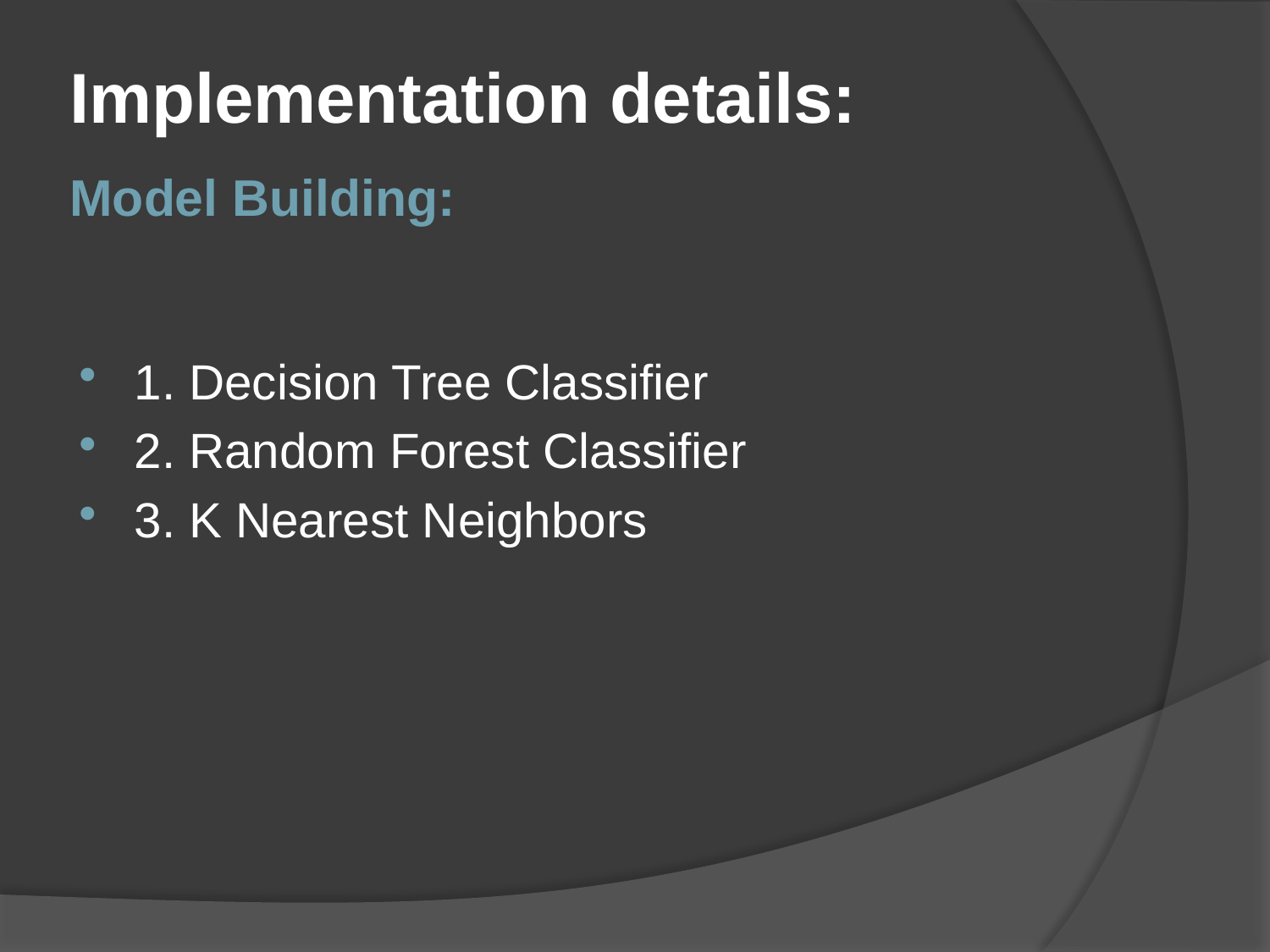

Implementation details:
# Model Building:

1. Decision Tree Classifier
2. Random Forest Classifier
3. K Nearest Neighbors